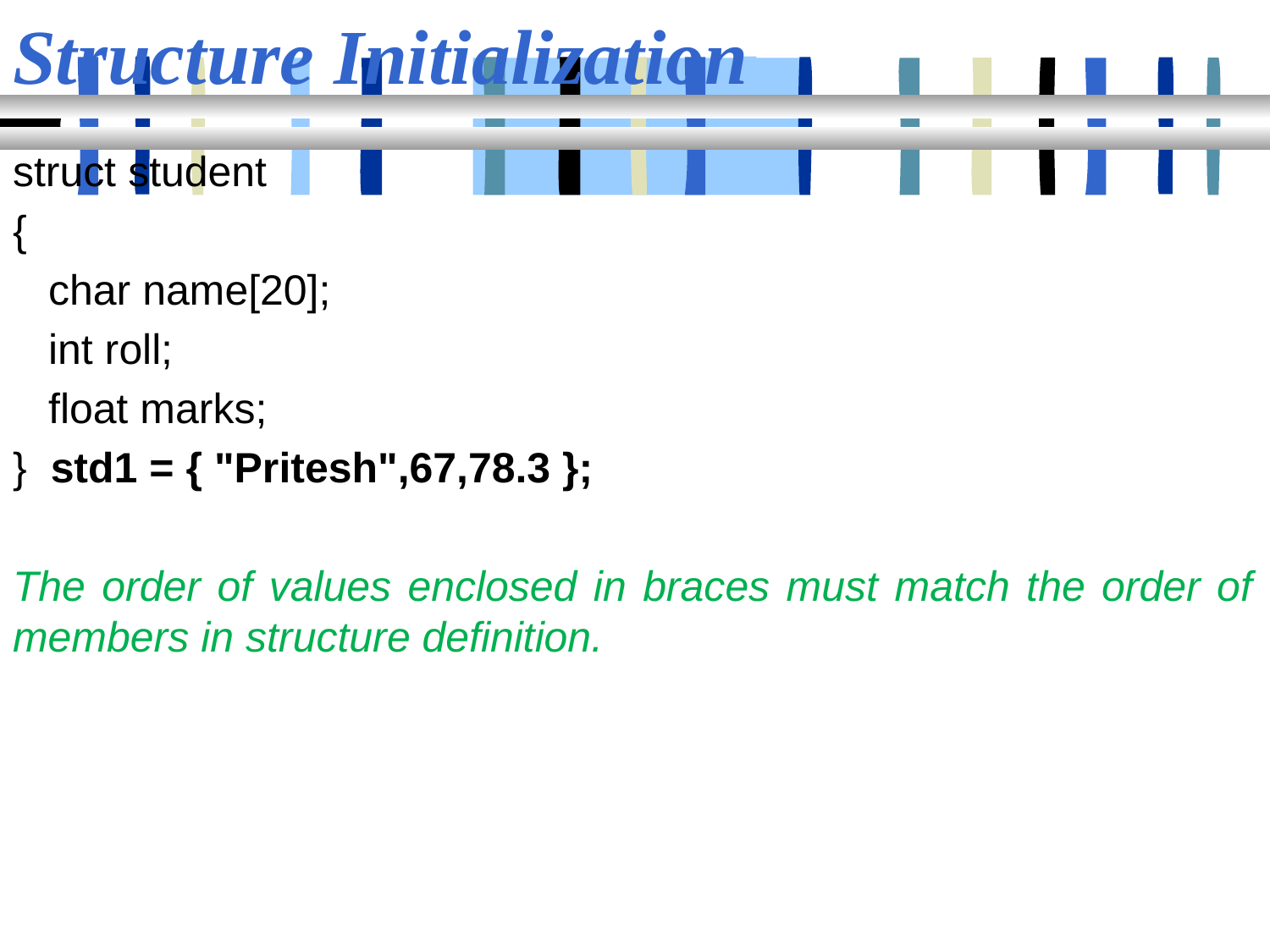

# Structure Initialization
struct student
{
   char name[20];
   int roll;
   float marks;
}  std1 = { "Pritesh",67,78.3 };

The order of values enclosed in braces must match the order of members in structure definition.